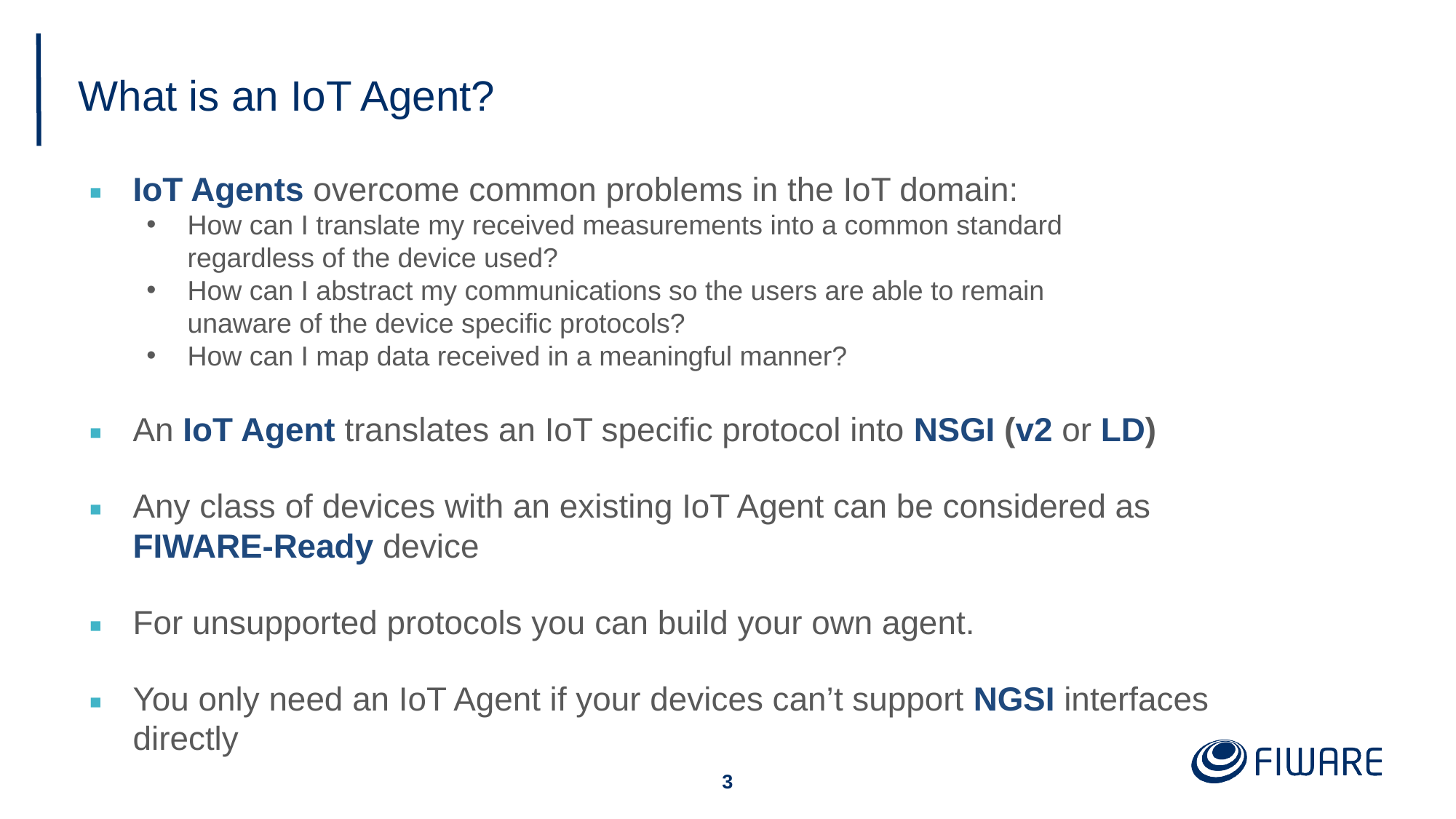

# What is an IoT Agent?
IoT Agents overcome common problems in the IoT domain:
How can I translate my received measurements into a common standard
regardless of the device used?
How can I abstract my communications so the users are able to remain
unaware of the device specific protocols?
How can I map data received in a meaningful manner?

An IoT Agent translates an IoT specific protocol into NSGI (v2 or LD)

Any class of devices with an existing IoT Agent can be considered as FIWARE-Ready device

For unsupported protocols you can build your own agent.

You only need an IoT Agent if your devices can’t support NGSI interfaces directly

3